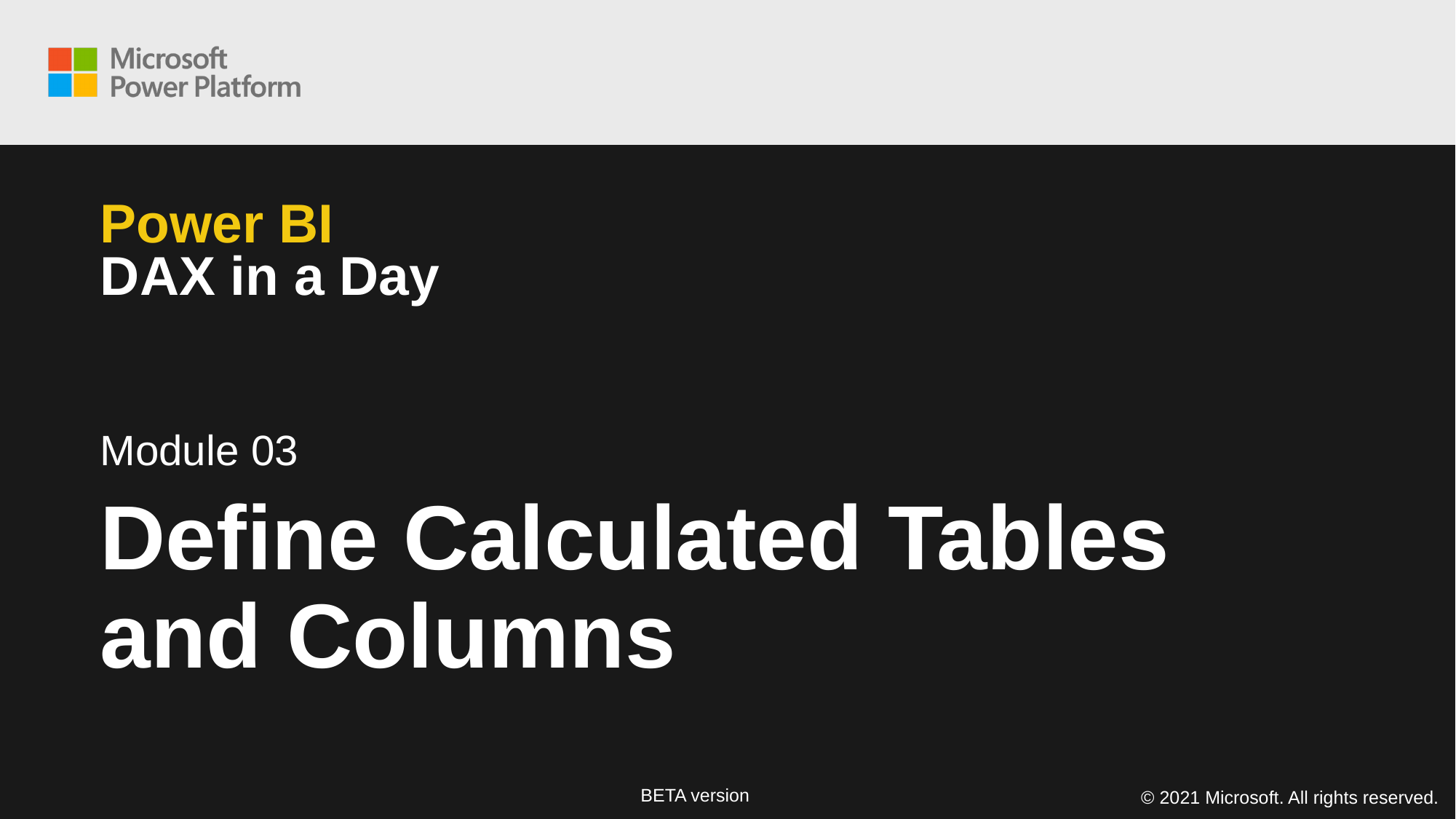

# Power BI DAX in a Day
Module 03
Define Calculated Tables
and Columns
© 2021 Microsoft. All rights reserved.